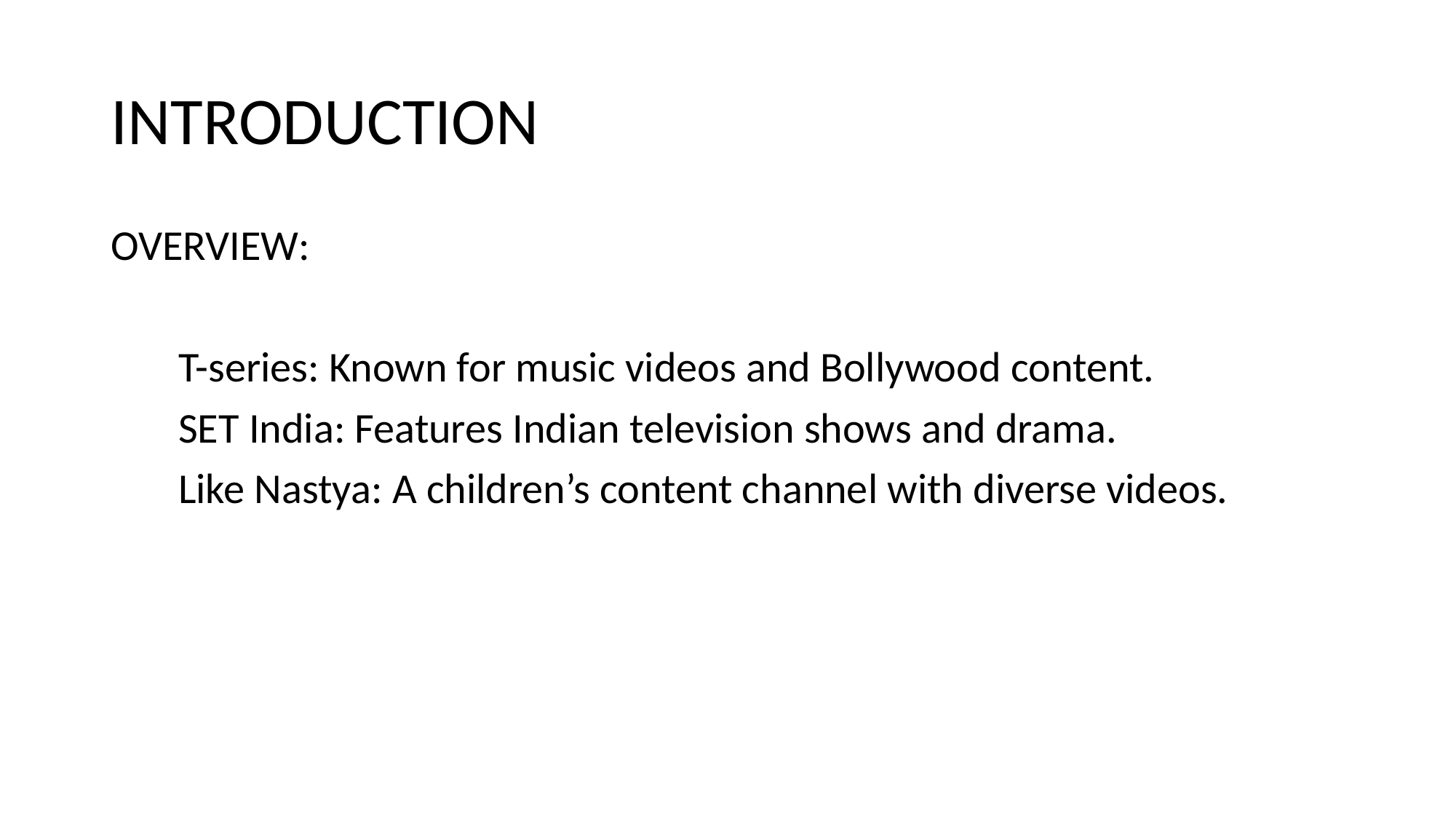

# INTRODUCTION
OVERVIEW:

       T-series: Known for music videos and Bollywood content.
       SET India: Features Indian television shows and drama.
       Like Nastya: A children’s content channel with diverse videos.